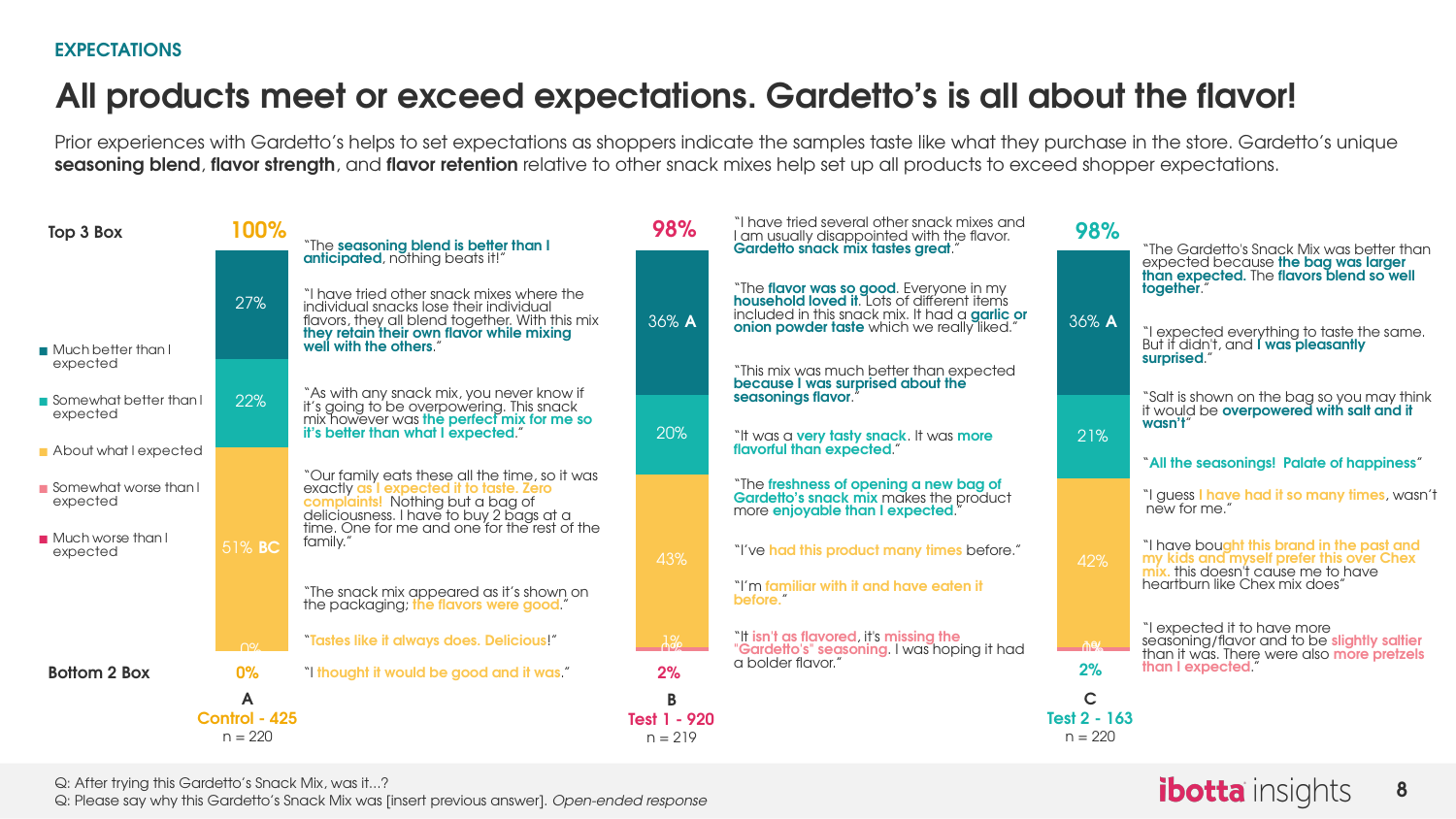

EXPECTATIONS
# All products meet or exceed expectations. Gardetto’s is all about the flavor!
Prior experiences with Gardetto’s helps to set expectations as shoppers indicate the samples taste like what they purchase in the store. Gardetto’s unique seasoning blend, flavor strength, and flavor retention relative to other snack mixes help set up all products to exceed shopper expectations.
98%
100%
98%
| “I have tried several other snack mixes and I am usually disappointed with the flavor. Gardetto snack mix tastes great.” |
| --- |
| “The flavor was so good. Everyone in my household loved it. Lots of different items included in this snack mix. It had a garlic or onion powder taste which we really liked.” |
| “This mix was much better than expected because I was surprised about the seasonings flavor.” |
| “It was a very tasty snack. It was more flavorful than expected.” |
| “The freshness of opening a new bag of Gardetto’s snack mix makes the product more enjoyable than I expected.” |
| “I’ve had this product many times before.” |
| “I’m familiar with it and have eaten it before.” |
| “It isn't as flavored, it's missing the "Gardetto's" seasoning. I was hoping it had a bolder flavor.” |
Top 3 Box
| “The seasoning blend is better than I anticipated, nothing beats it!” |
| --- |
| “I have tried other snack mixes where the individual snacks lose their individual flavors, they all blend together. With this mix they retain their own flavor while mixing well with the others.” |
| “As with any snack mix, you never know if it’s going to be overpowering. This snack mix however was the perfect mix for me so it’s better than what I expected.” |
| “Our family eats these all the time, so it was exactly as I expected it to taste. Zero complaints! Nothing but a bag of deliciousness. I have to buy 2 bags at a time. One for me and one for the rest of the family.” |
| “The snack mix appeared as it’s shown on the packaging; the flavors were good.” |
| “Tastes like it always does. Delicious!” |
| “I thought it would be good and it was.” |
| “The Gardetto's Snack Mix was better than expected because the bag was larger than expected. The flavors blend so well together.” |
| --- |
| “I expected everything to taste the same. But it didn't, and I was pleasantly surprised.” |
| “Salt is shown on the bag so you may think it would be overpowered with salt and it wasn’t” |
| “All the seasonings! Palate of happiness” |
| “I guess I have had it so many times, wasn’t new for me.” |
| “I have bought this brand in the past and my kids and myself prefer this over Chex mix. this doesn't cause me to have heartburn like Chex mix does” |
| “I expected it to have more seasoning/flavor and to be slightly saltier than it was. There were also more pretzels than I expected.” |

### Chart

| Category | Much worse than I expected | Somewhat worse than I expected | About what I expected | Somewhat better than I expected | Much better than I expected |
|---|---|---|---|---|---|
| Control | 0.0 | 0.0 | 0.51 | 0.22 | 0.27 |
| Test 1 | 0.0 | 0.01 | 0.43 | 0.2 | 0.36 |
| Test 2 | 0.0 | 0.01 | 0.42 | 0.21 | 0.36 |
2%
Bottom 2 Box
0%
2%
A
Control - 425
n = 220
C
Test 2 - 163
n = 220
B
Test 1 - 920
n = 219
8
Q: After trying this Gardetto’s Snack Mix, was it…?
Q: Please say why this Gardetto’s Snack Mix was [insert previous answer]. Open-ended response